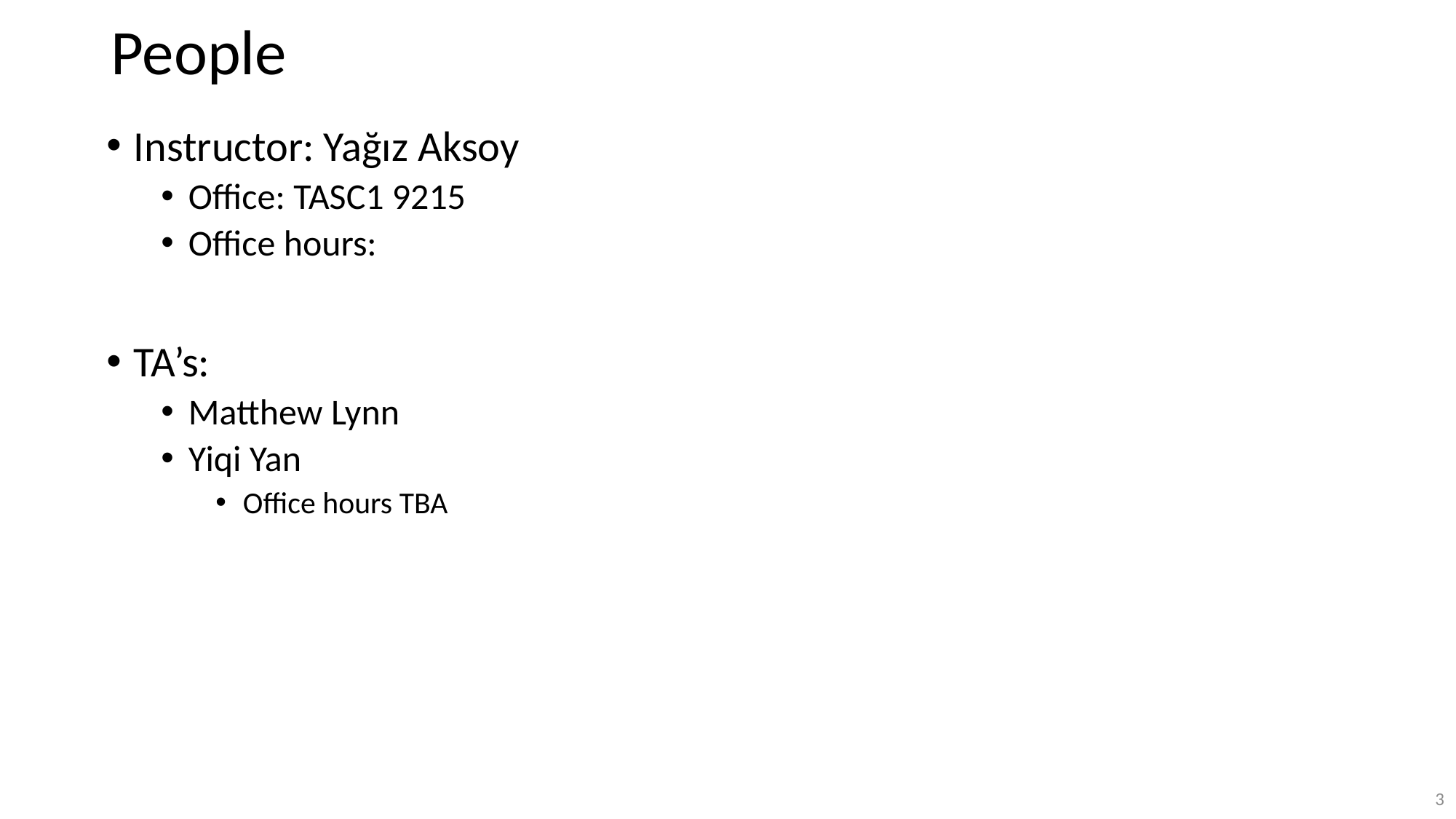

# People
Instructor: Yağız Aksoy
Office: TASC1 9215
Office hours:

TA’s:
Matthew Lynn
Yiqi Yan
Office hours TBA

3